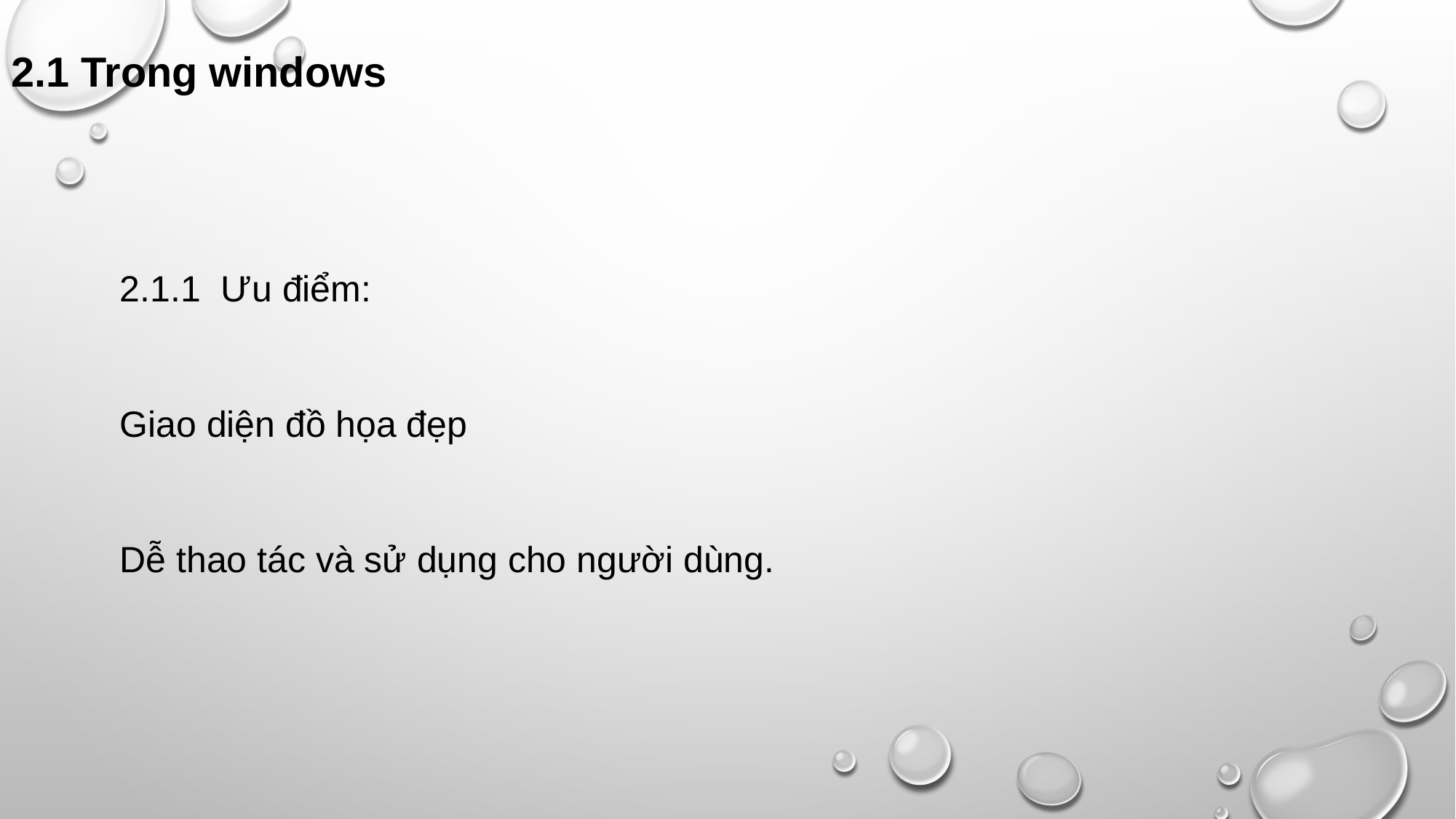

# 2.1 Trong windows
2.1.1  Ưu điểm:

Giao diện đồ họa đẹp

Dễ thao tác và sử dụng cho người dùng.